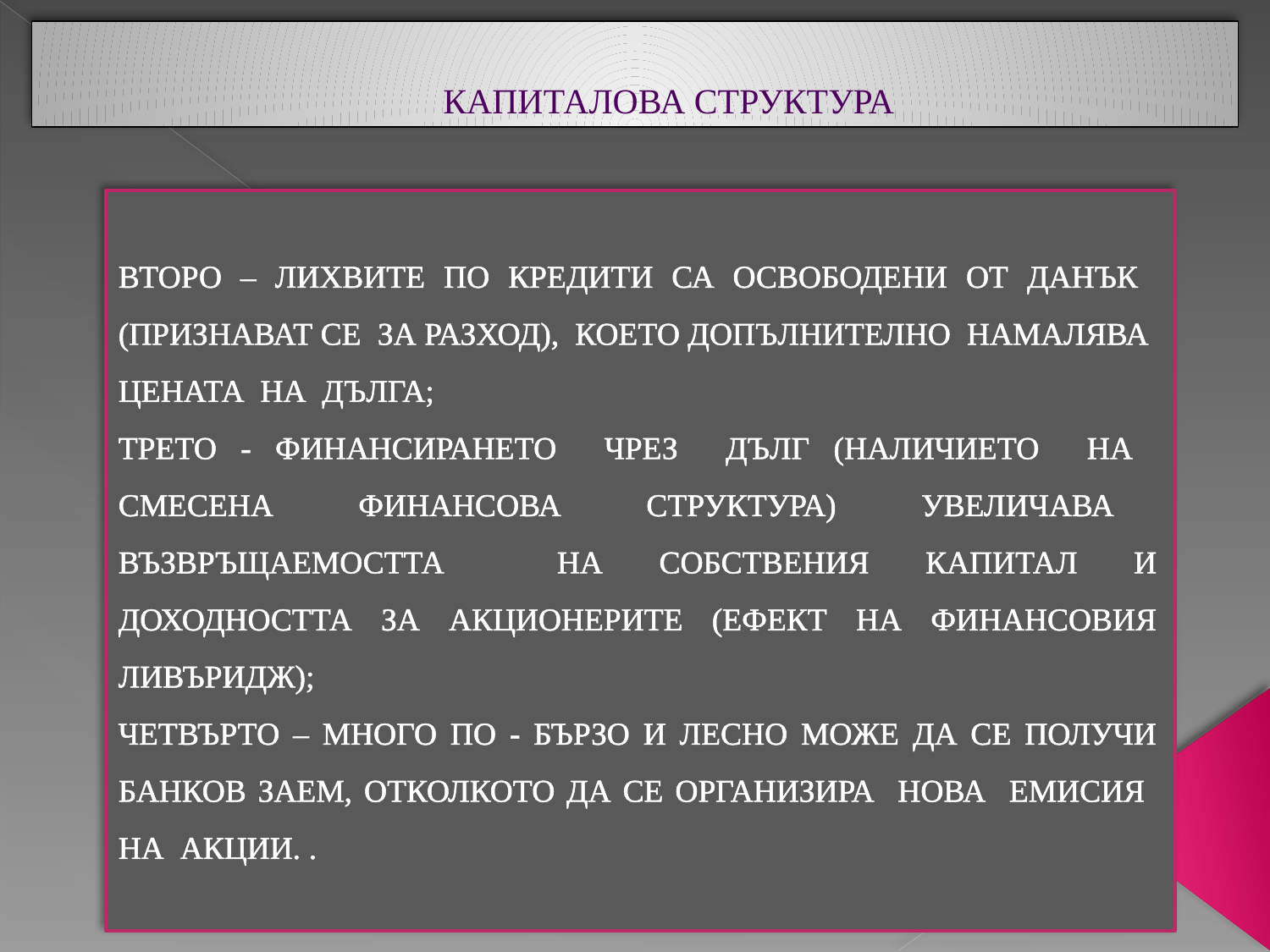

# капиталова структура

второ – лихвите по кредити са освободени от данък  (признават се  за разход),  което допълнително  намалява  цената  на  дълга;
трето - финансирането  чрез  дълг (наличието  на  смесена  финансова  структура)  увеличава  възвръщаемостта  на собствения капитал и доходността за акционерите (ефект на финансовия ливъридж);
четвърто – много по - бързо и лесно може да се получи банков заем, отколкото да се организира  нова  емисия  на  акции. .